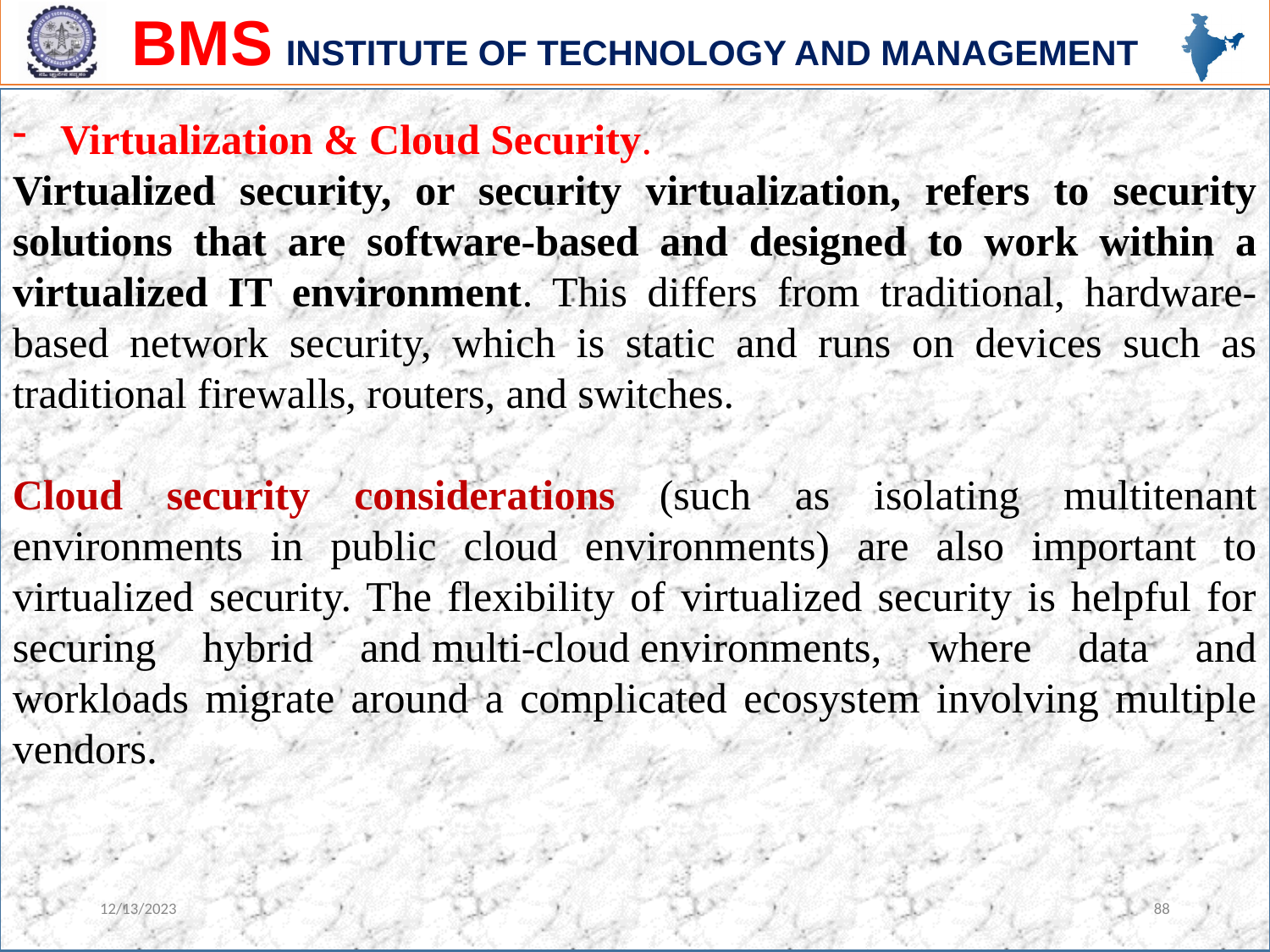

Virtualization & Cloud Security.
Virtualized security, or security virtualization, refers to security solutions that are software-based and designed to work within a virtualized IT environment. This differs from traditional, hardware-based network security, which is static and runs on devices such as traditional firewalls, routers, and switches.

Cloud security considerations (such as isolating multitenant environments in public cloud environments) are also important to virtualized security. The flexibility of virtualized security is helpful for securing hybrid and multi-cloud environments, where data and workloads migrate around a complicated ecosystem involving multiple vendors.
12/13/2023
88